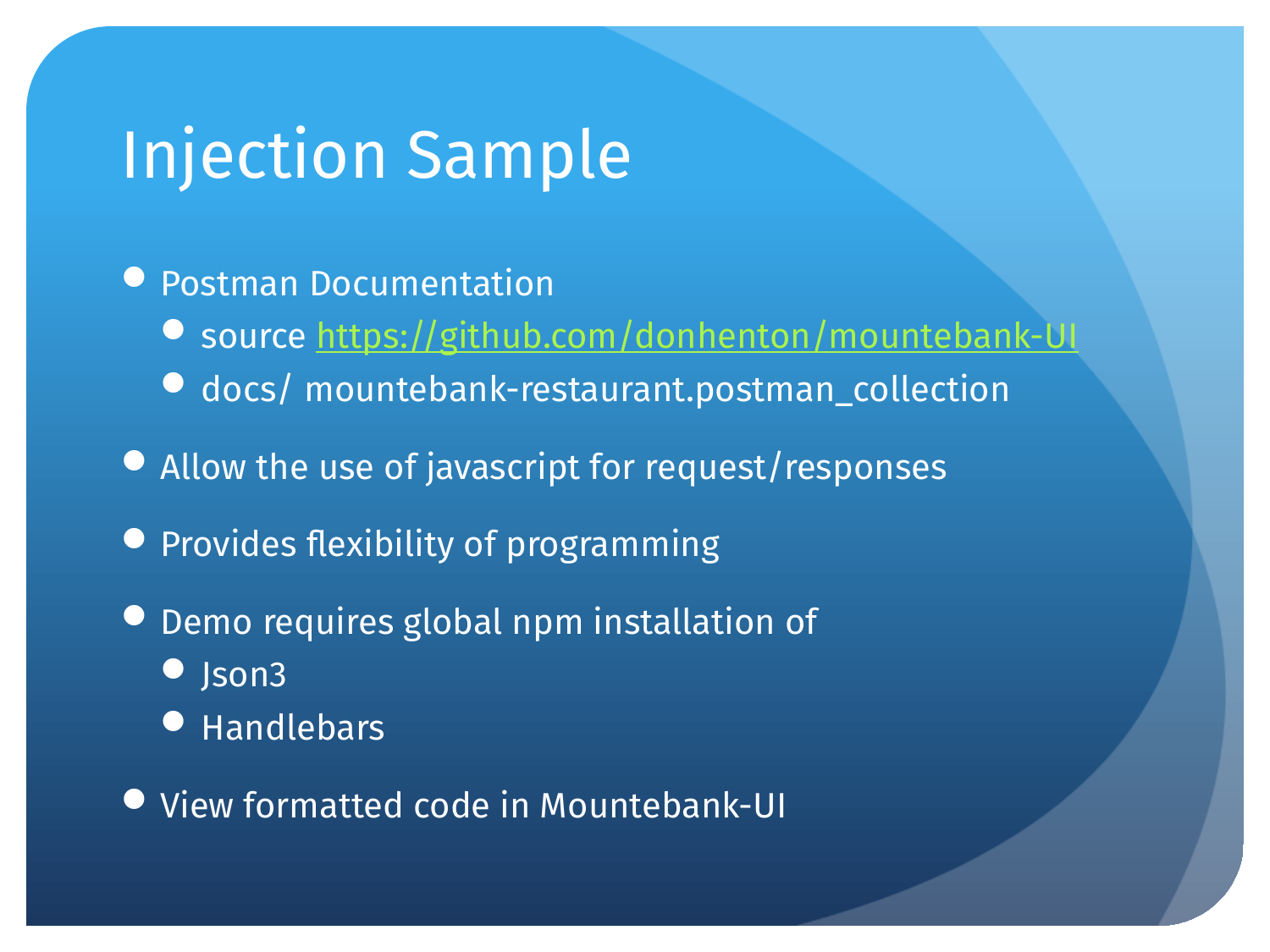

# Injection Sample
Postman Documentation
source https://github.com/donhenton/mountebank-UI
docs/ mountebank-restaurant.postman_collection
Allow the use of javascript for request/responses
Provides flexibility of programming
Demo requires global npm installation of
Json3
Handlebars
View formatted code in Mountebank-UI